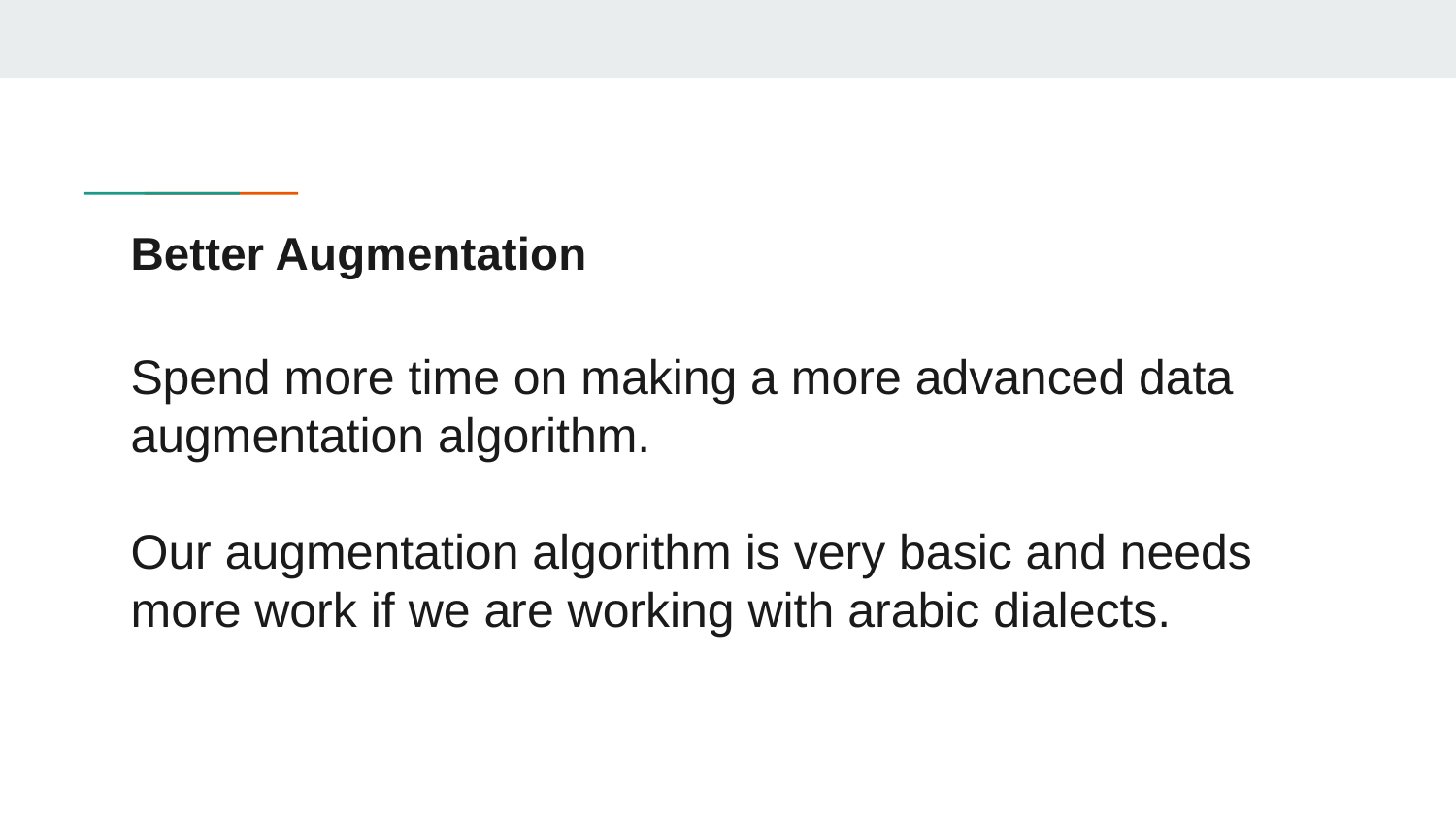

# Better Augmentation
Spend more time on making a more advanced data augmentation algorithm.

Our augmentation algorithm is very basic and needs more work if we are working with arabic dialects.